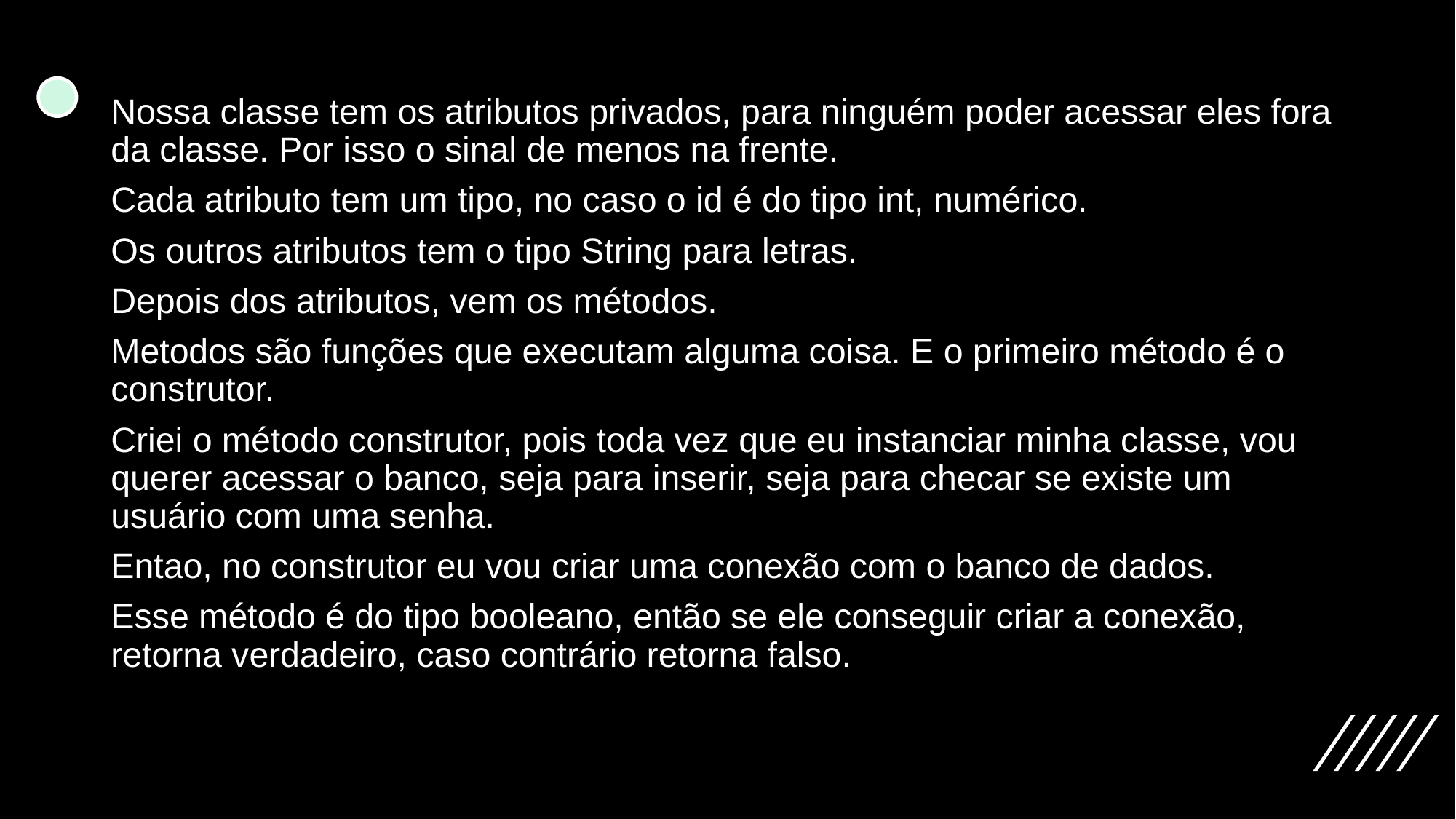

Nossa classe tem os atributos privados, para ninguém poder acessar eles fora da classe. Por isso o sinal de menos na frente.
Cada atributo tem um tipo, no caso o id é do tipo int, numérico.
Os outros atributos tem o tipo String para letras.
Depois dos atributos, vem os métodos.
Metodos são funções que executam alguma coisa. E o primeiro método é o construtor.
Criei o método construtor, pois toda vez que eu instanciar minha classe, vou querer acessar o banco, seja para inserir, seja para checar se existe um usuário com uma senha.
Entao, no construtor eu vou criar uma conexão com o banco de dados.
Esse método é do tipo booleano, então se ele conseguir criar a conexão, retorna verdadeiro, caso contrário retorna falso.